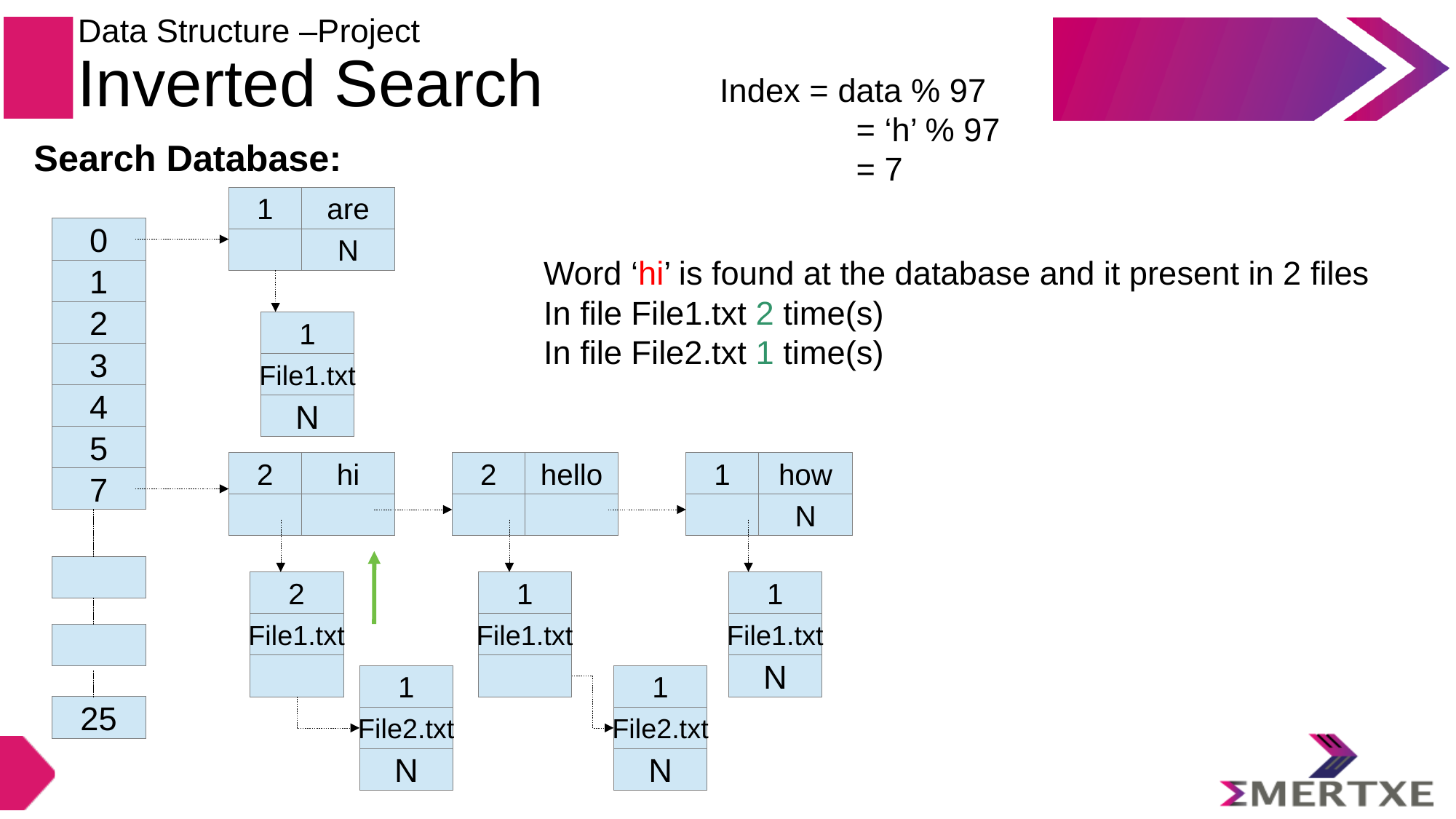

Data Structure –Project
Inverted Search
Index = data % 97
	   = ‘h’ % 97
	   = 7
Search Database:
1
are
0

N

Word ‘hi’ is found at the database and it present in 2 files
In file File1.txt 2 time(s)
In file File2.txt 1 time(s)
1

2
1
3
File1.txt
4
N
5
2
hi
2
hello
1
how
7

N

2
1
1

File1.txt
File1.txt
File1.txt

N
1
1

25
File2.txt
File2.txt
N
N